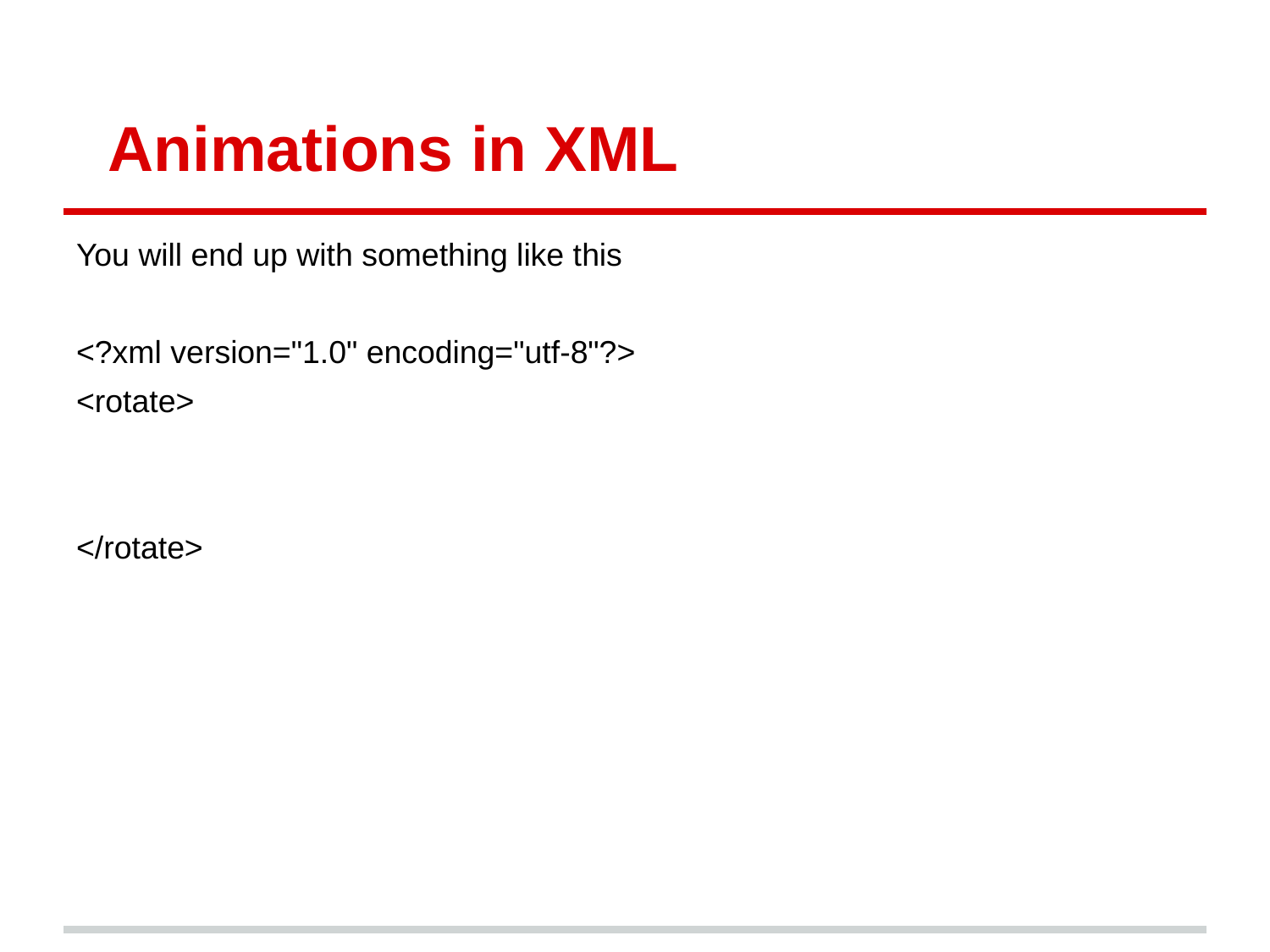

# Animations in XML
You will end up with something like this

<?xml version="1.0" encoding="utf-8"?>
<rotate>

</rotate>